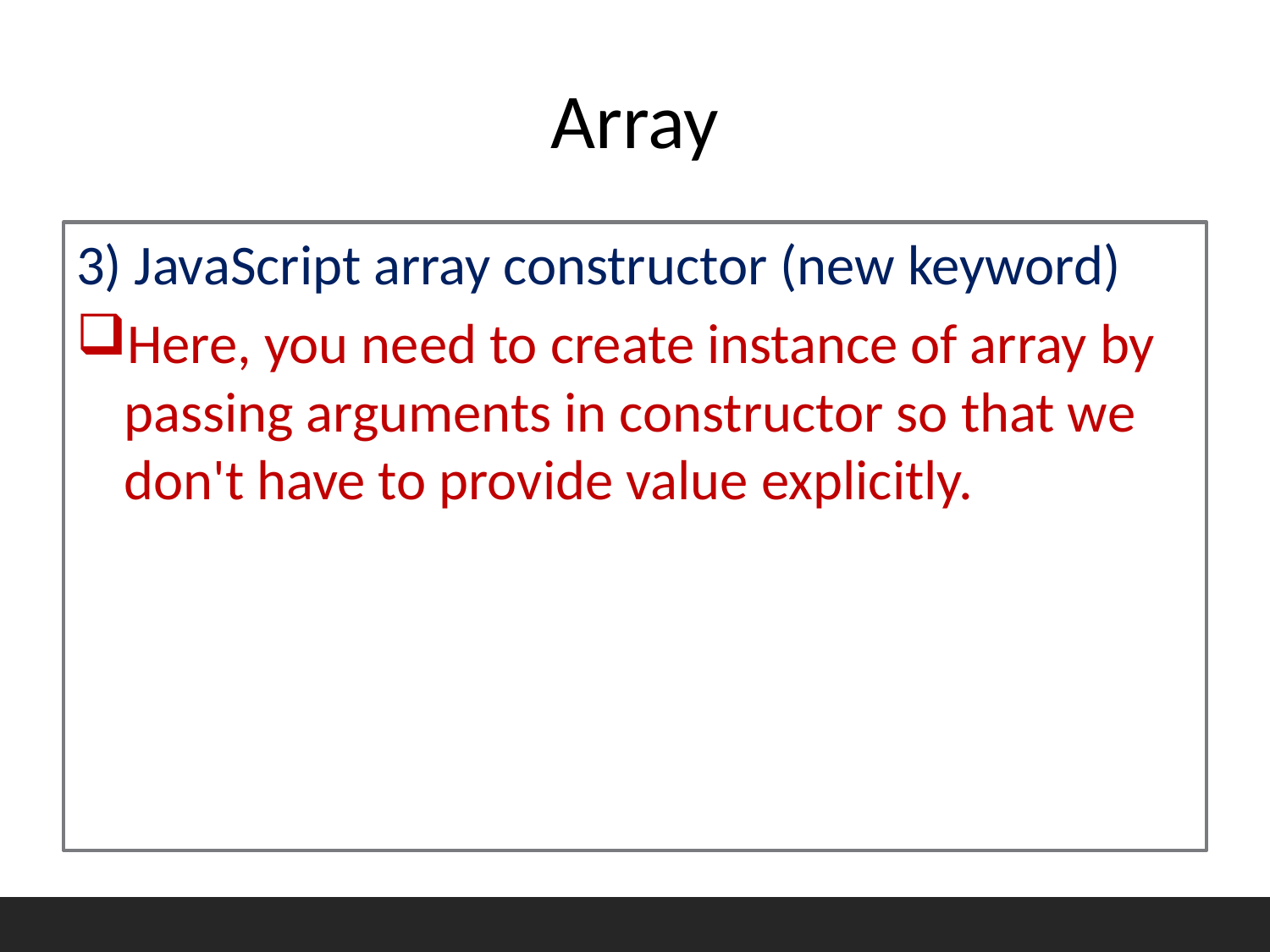

# Array
3) JavaScript array constructor (new keyword)
Here, you need to create instance of array by passing arguments in constructor so that we don't have to provide value explicitly.